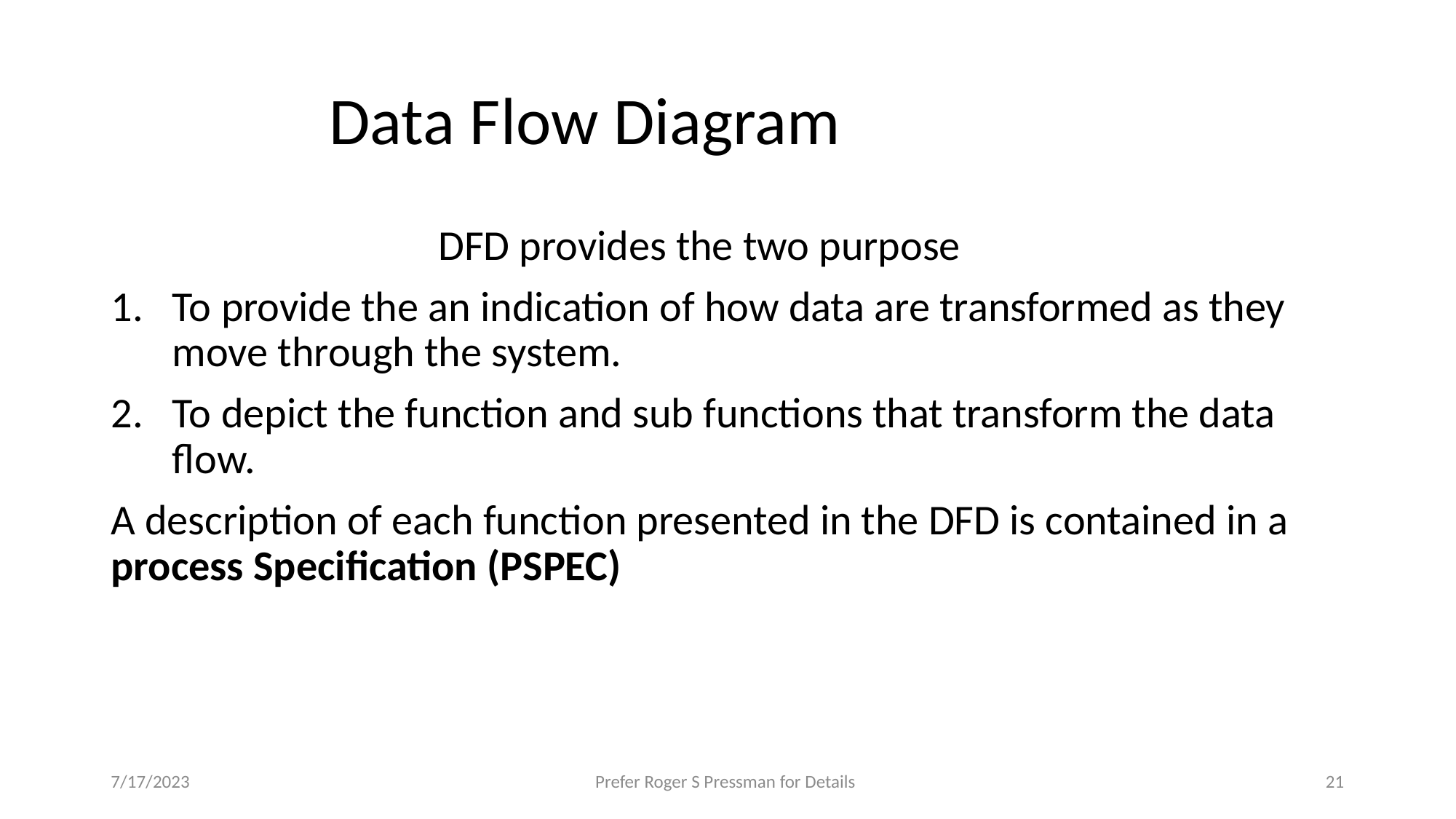

# Data Flow Diagram
			DFD provides the two purpose
To provide the an indication of how data are transformed as they move through the system.
To depict the function and sub functions that transform the data flow.
A description of each function presented in the DFD is contained in a process Specification (PSPEC)
7/17/2023
Prefer Roger S Pressman for Details
21